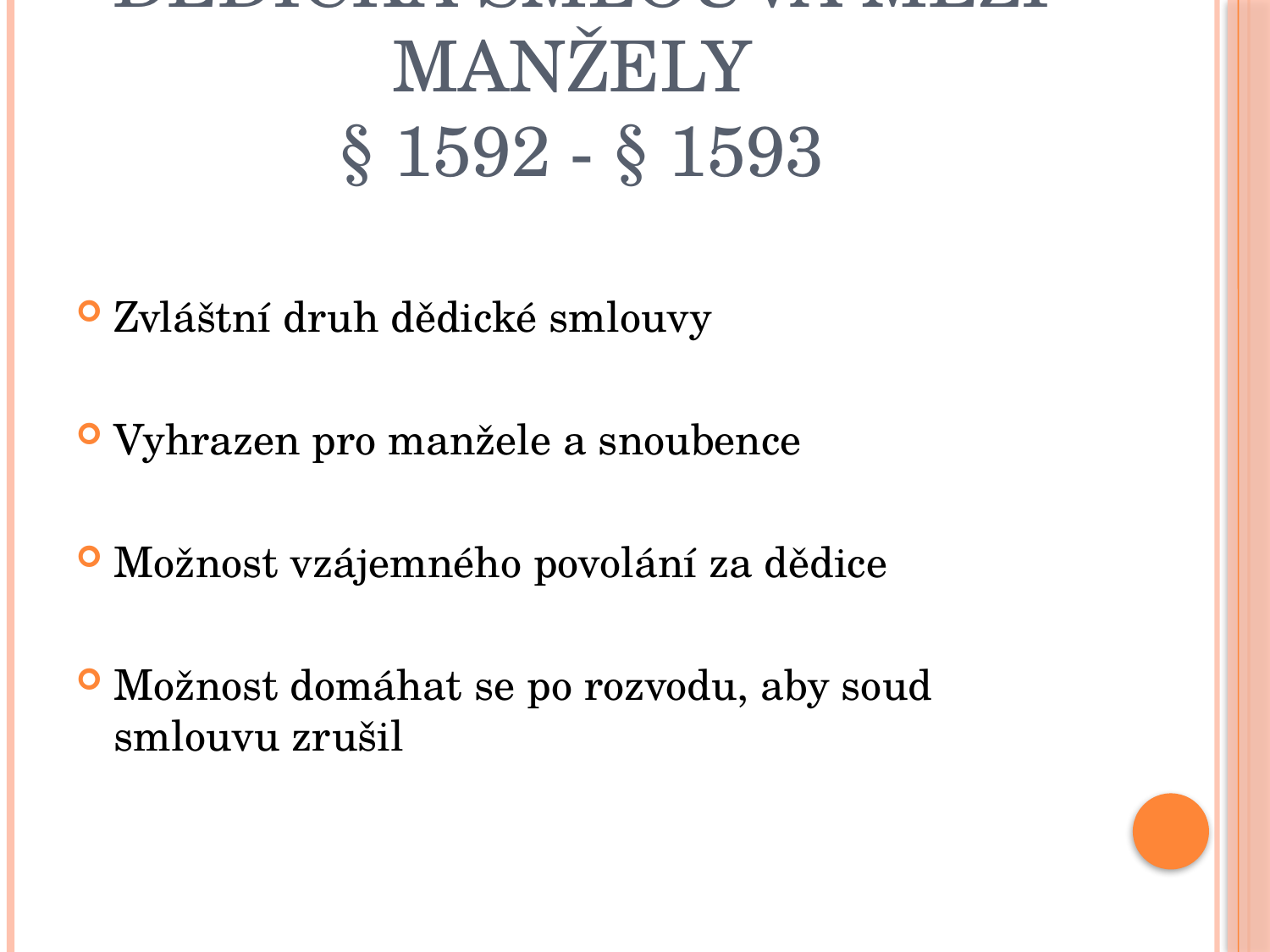

# Dědická smlouva mezi manžely § 1592 - § 1593

Zvláštní druh dědické smlouvy

Vyhrazen pro manžele a snoubence

Možnost vzájemného povolání za dědice

Možnost domáhat se po rozvodu, aby soud smlouvu zrušil